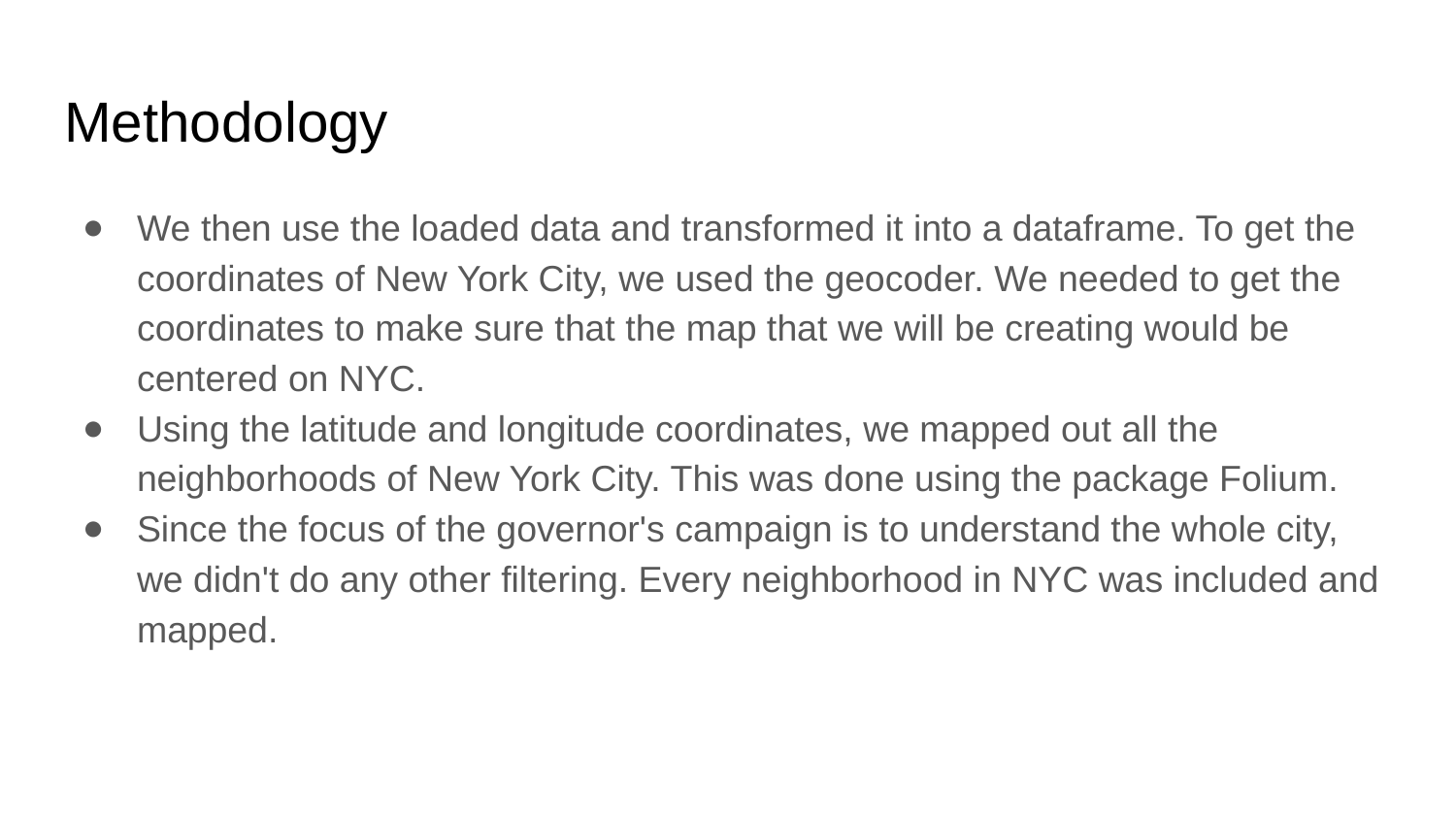

# Methodology
We then use the loaded data and transformed it into a dataframe. To get the coordinates of New York City, we used the geocoder. We needed to get the coordinates to make sure that the map that we will be creating would be centered on NYC.
Using the latitude and longitude coordinates, we mapped out all the neighborhoods of New York City. This was done using the package Folium.
Since the focus of the governor's campaign is to understand the whole city, we didn't do any other filtering. Every neighborhood in NYC was included and mapped.